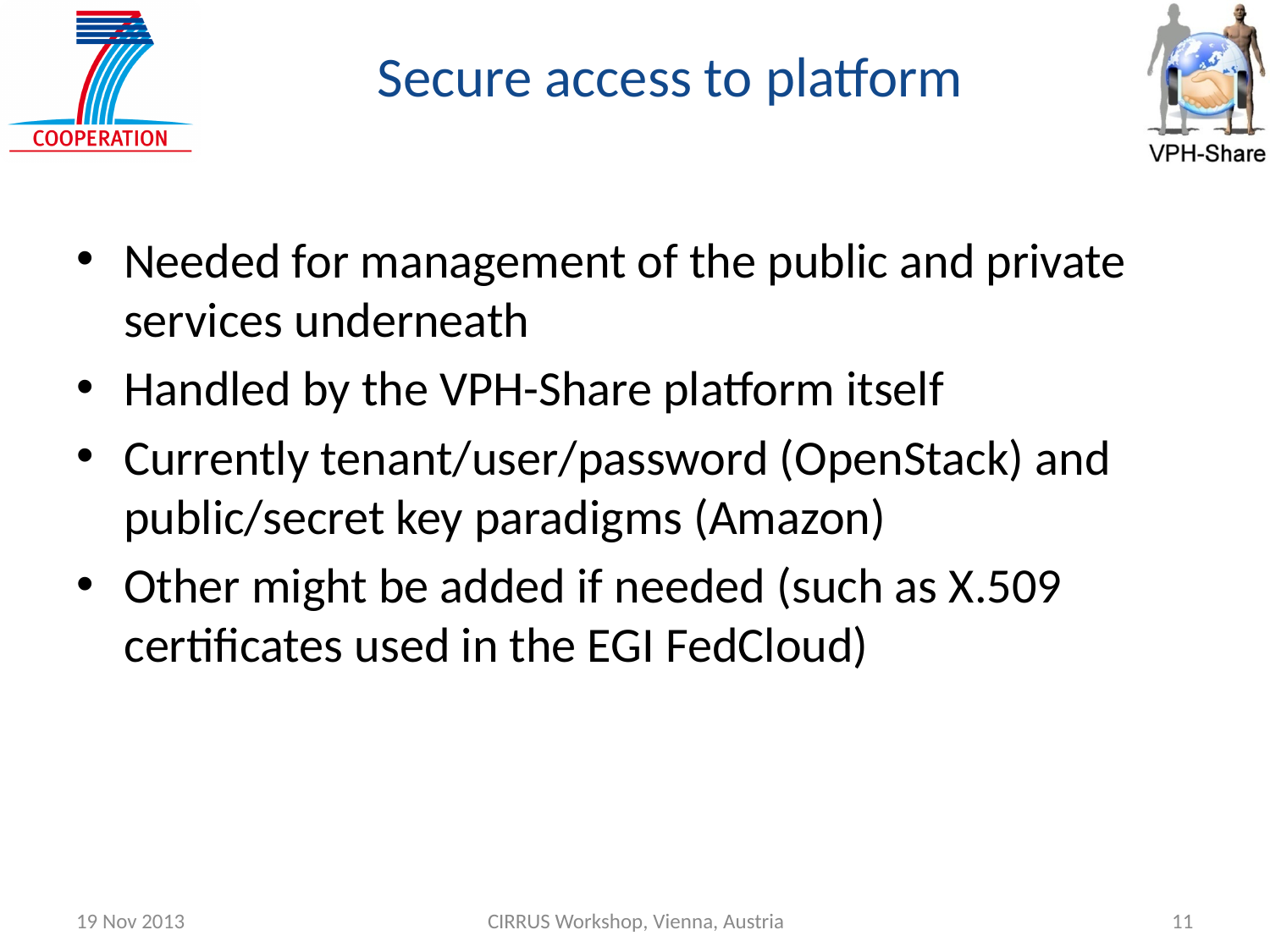

# Secure access to platform
Needed for management of the public and private services underneath
Handled by the VPH-Share platform itself
Currently tenant/user/password (OpenStack) and public/secret key paradigms (Amazon)
Other might be added if needed (such as X.509 certificates used in the EGI FedCloud)